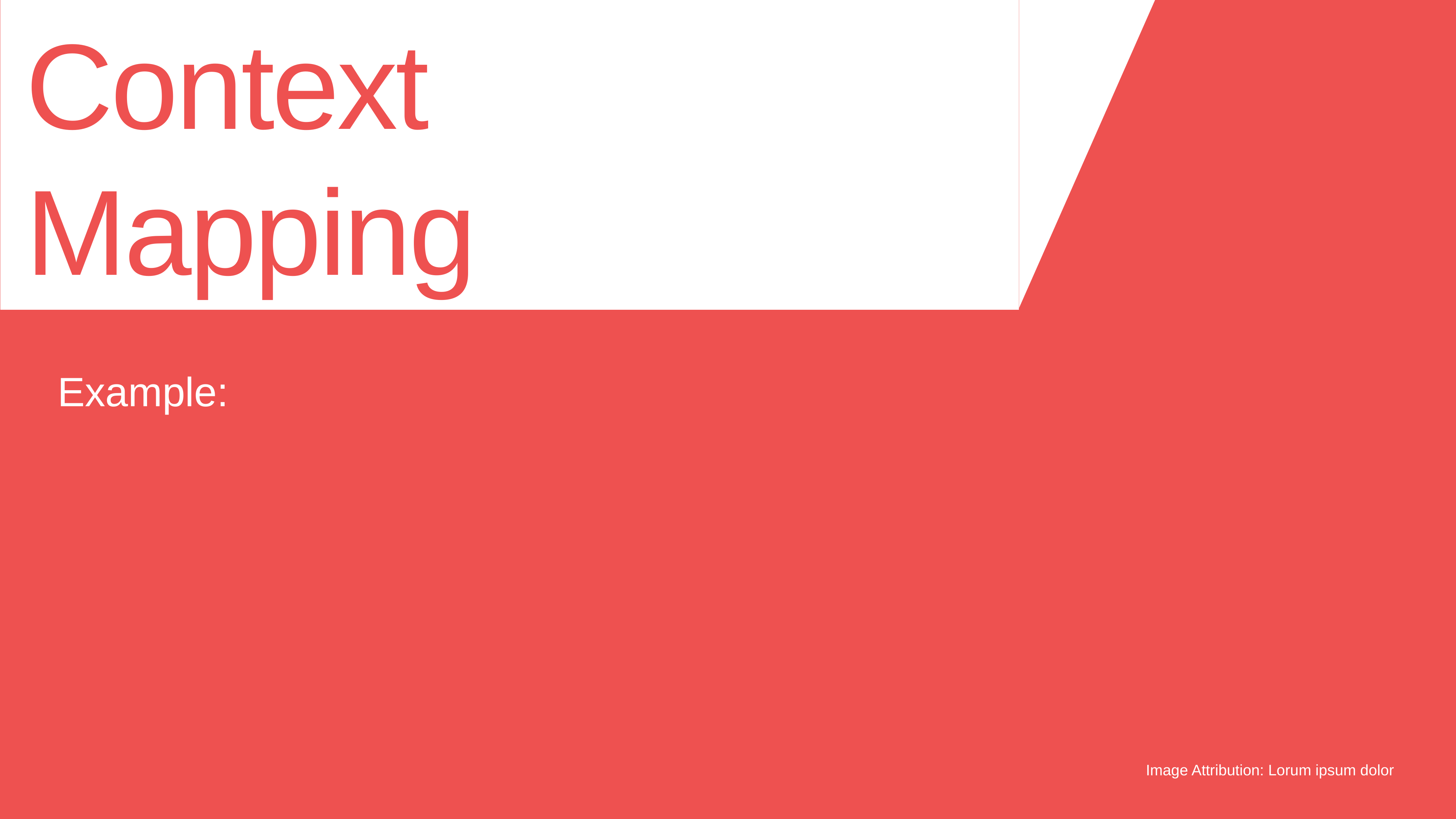

Context
Mapping

Image Attribution: Lorum ipsum dolor
Example: